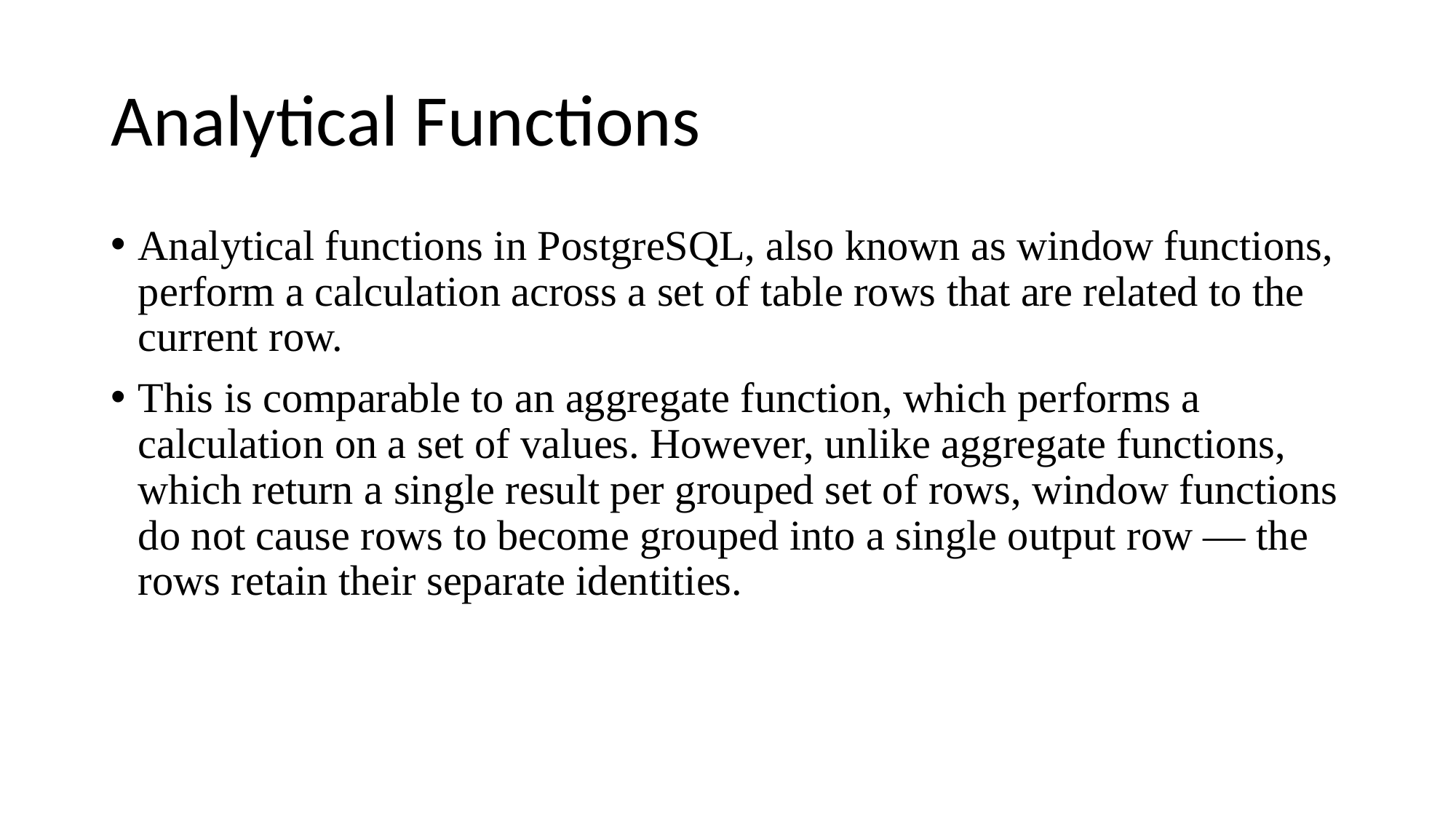

# Analytical Functions
Analytical functions in PostgreSQL, also known as window functions, perform a calculation across a set of table rows that are related to the current row.
This is comparable to an aggregate function, which performs a calculation on a set of values. However, unlike aggregate functions, which return a single result per grouped set of rows, window functions do not cause rows to become grouped into a single output row — the rows retain their separate identities.